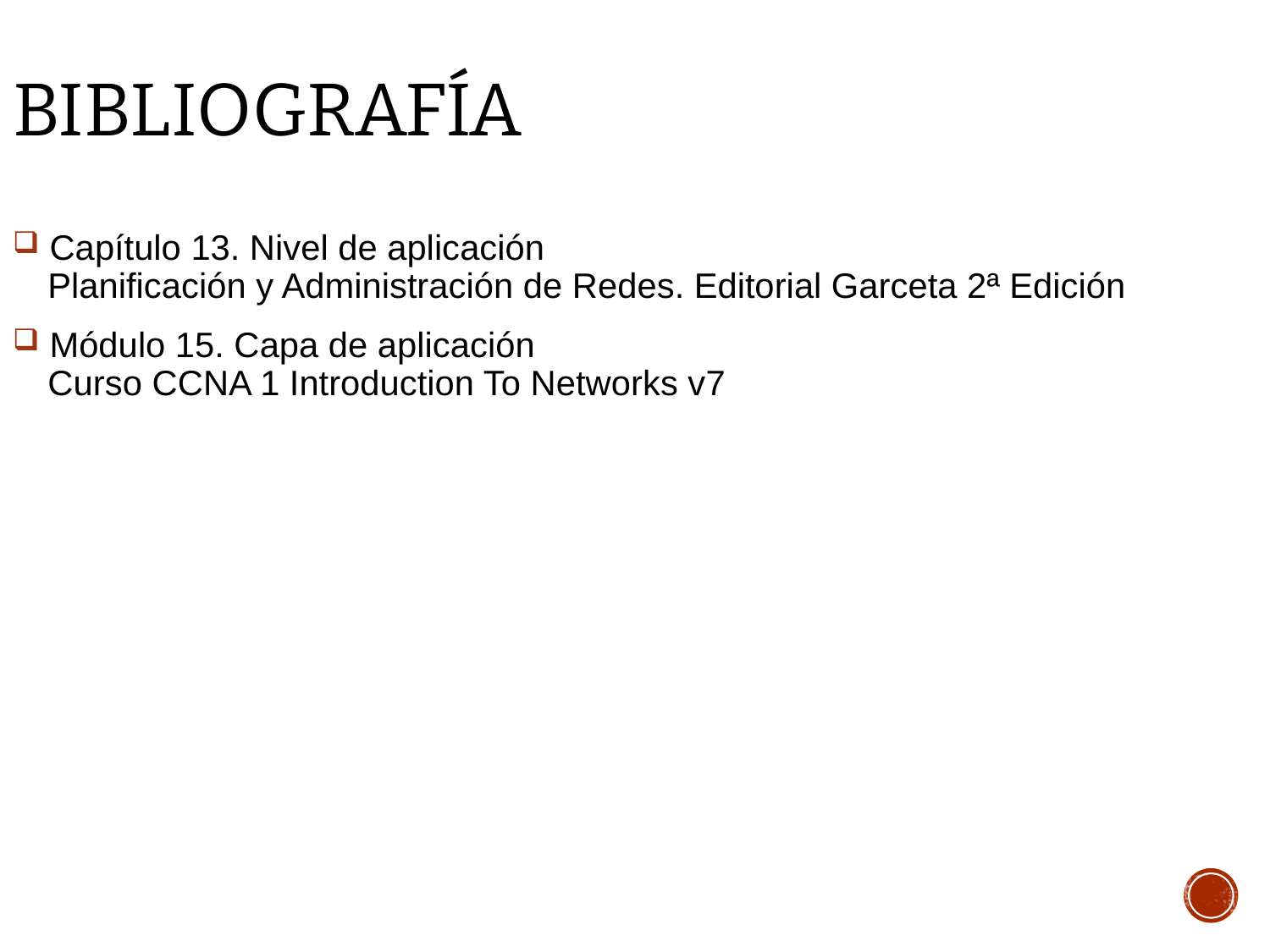

# BIBLIOGRAFÍA
 Capítulo 13. Nivel de aplicación
 Planificación y Administración de Redes. Editorial Garceta 2ª Edición
 Módulo 15. Capa de aplicación
 Curso CCNA 1 Introduction To Networks v7